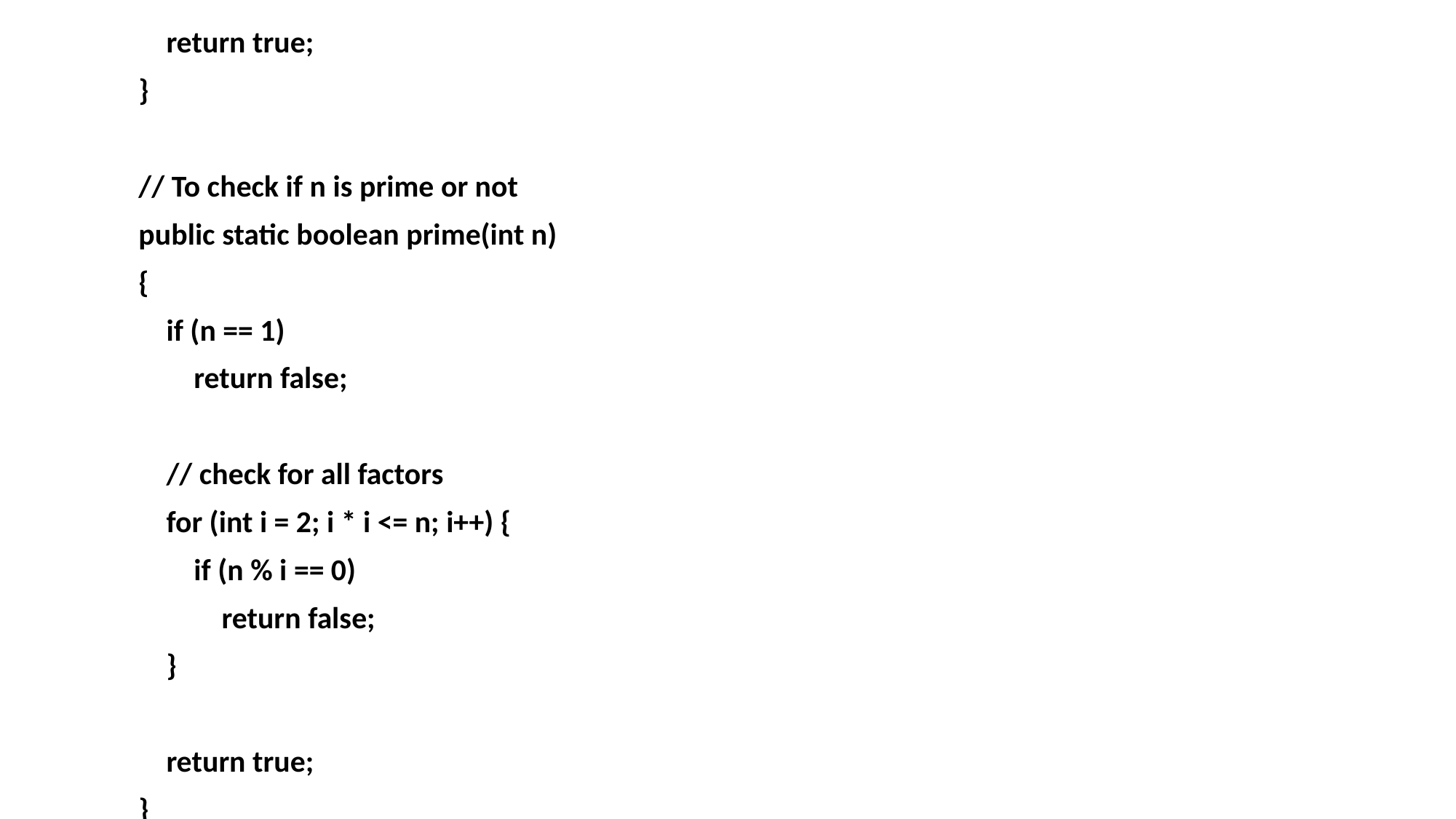

return true;
    }

    // To check if n is prime or not
    public static boolean prime(int n)
    {
        if (n == 1)
            return false;

        // check for all factors
        for (int i = 2; i * i <= n; i++) {
            if (n % i == 0)
                return false;
        }

        return true;
    }